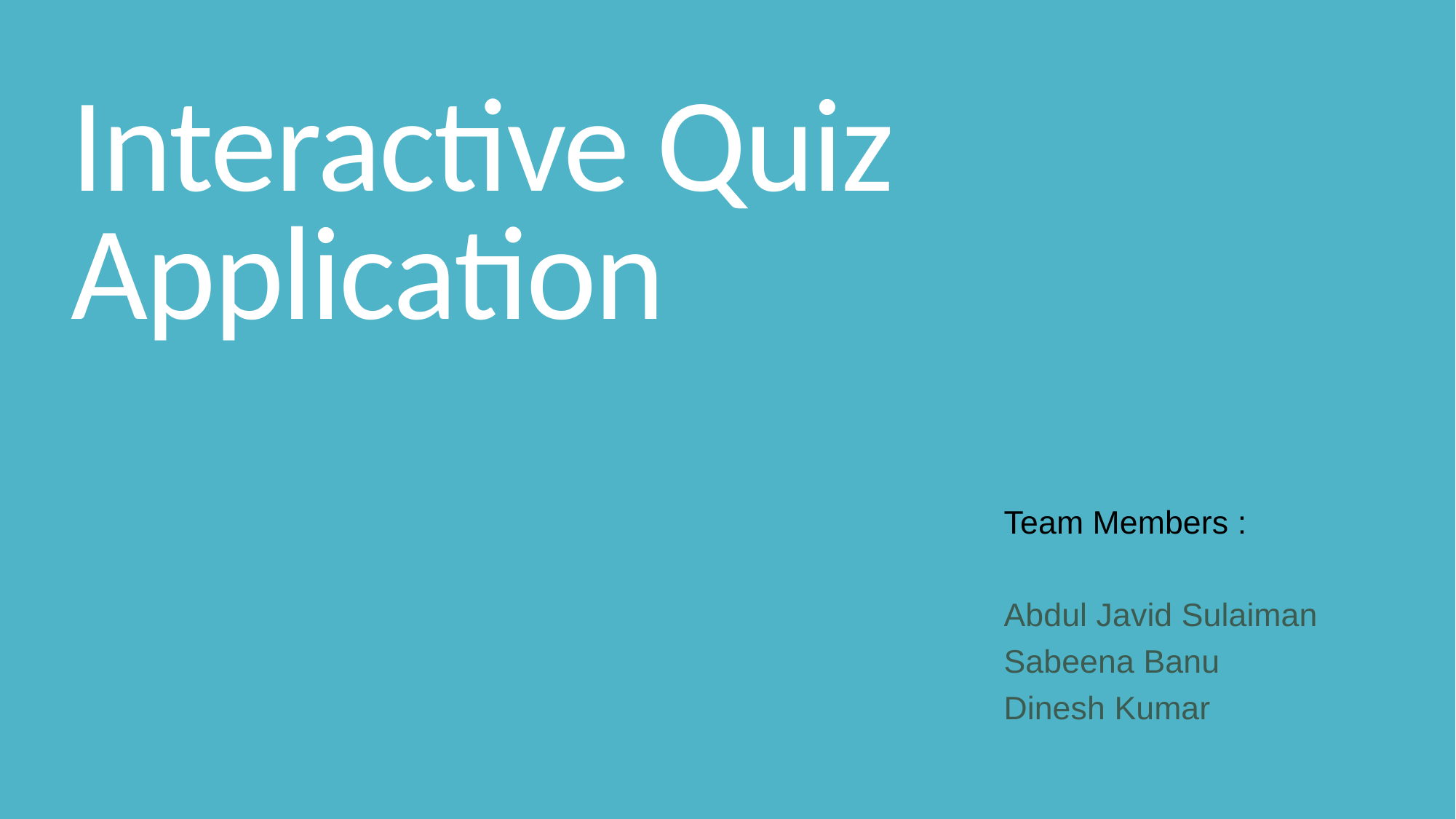

# Interactive Quiz Application
Team Members :

Abdul Javid Sulaiman
Sabeena Banu
Dinesh Kumar